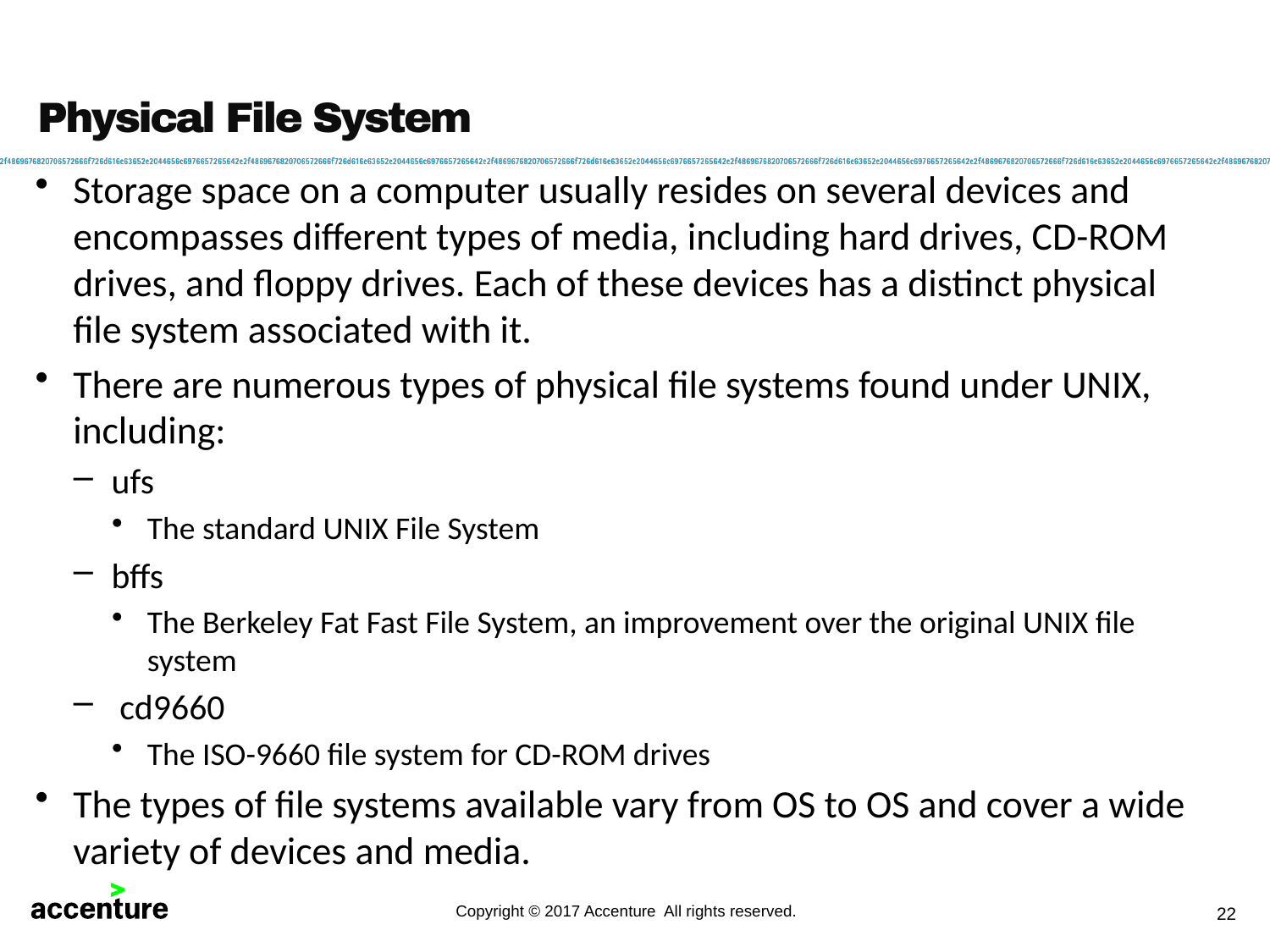

# Physical File System
Storage space on a computer usually resides on several devices and encompasses different types of media, including hard drives, CD-ROM drives, and floppy drives. Each of these devices has a distinct physical file system associated with it.
There are numerous types of physical file systems found under UNIX, including:
ufs
The standard UNIX File System
bffs
The Berkeley Fat Fast File System, an improvement over the original UNIX file system
 cd9660
The ISO-9660 file system for CD-ROM drives
The types of file systems available vary from OS to OS and cover a wide variety of devices and media.

22